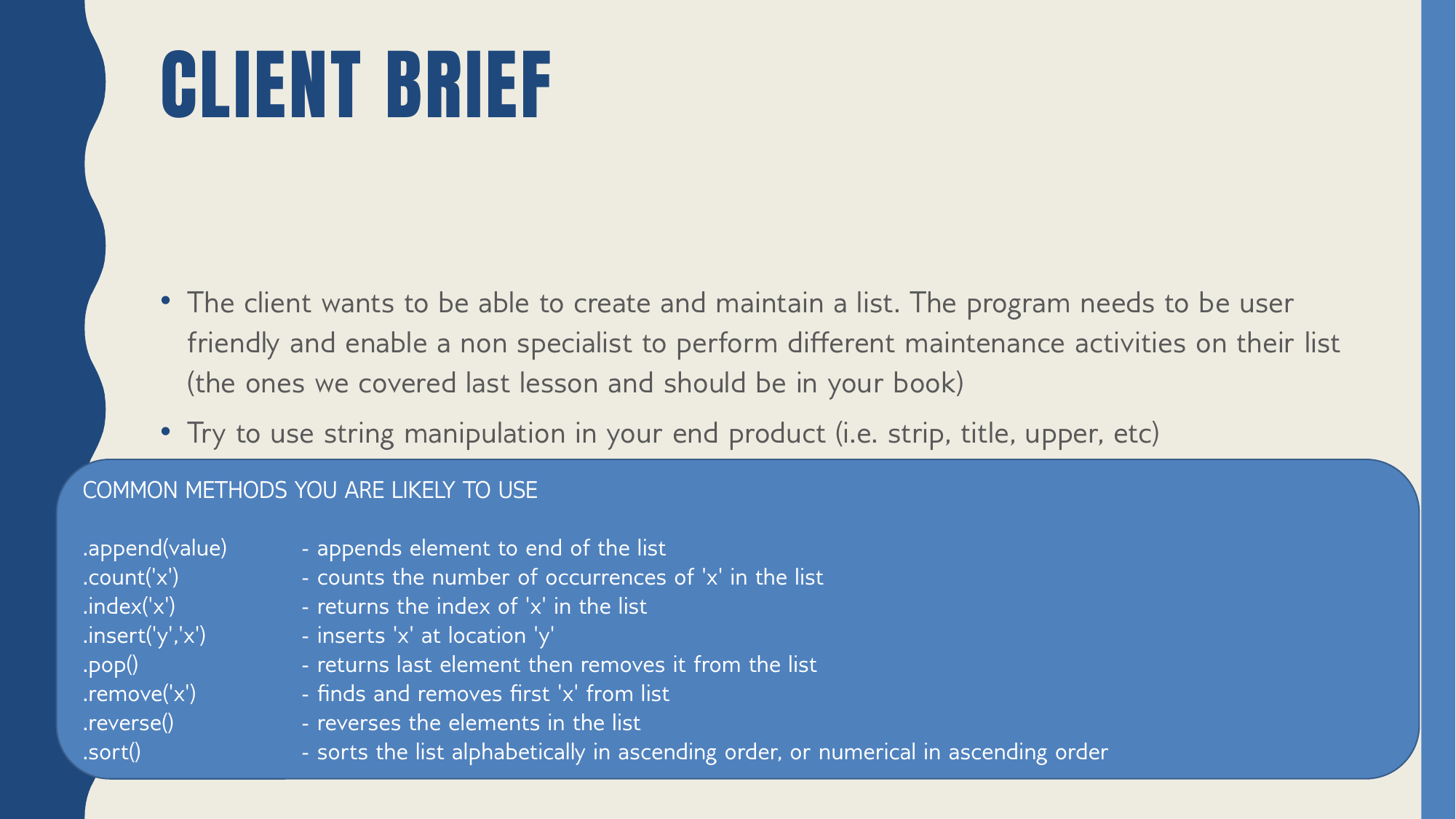

# Client Brief
The client wants to be able to create and maintain a list. The program needs to be user friendly and enable a non specialist to perform different maintenance activities on their list (the ones we covered last lesson and should be in your book)
Try to use string manipulation in your end product (i.e. strip, title, upper, etc)
COMMON METHODS YOU ARE LIKELY TO USE

.append(value)	- appends element to end of the list
.count('x')		- counts the number of occurrences of 'x' in the list
.index('x') 		- returns the index of 'x' in the list
.insert('y','x') 	- inserts 'x' at location 'y'
.pop() 		- returns last element then removes it from the list
.remove('x')	- finds and removes first 'x' from list
.reverse() 		- reverses the elements in the list
.sort() 		- sorts the list alphabetically in ascending order, or numerical in ascending order